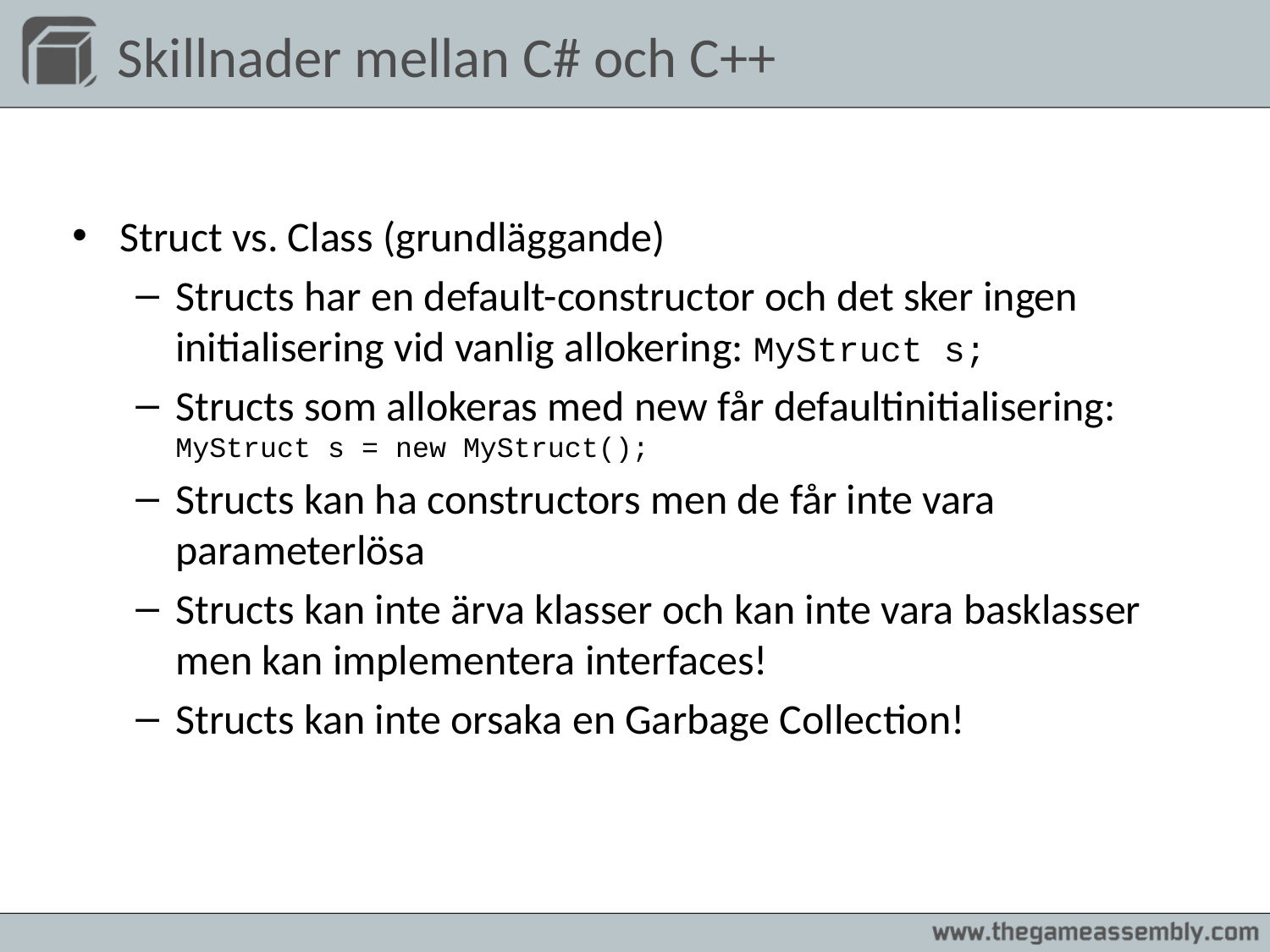

# Skillnader mellan C# och C++
Struct vs. Class (grundläggande)
Structs har en default-constructor och det sker ingen initialisering vid vanlig allokering: MyStruct s;
Structs som allokeras med new får defaultinitialisering:
MyStruct s = new MyStruct();
Structs kan ha constructors men de får inte vara parameterlösa
Structs kan inte ärva klasser och kan inte vara basklasser men kan implementera interfaces!
Structs kan inte orsaka en Garbage Collection!